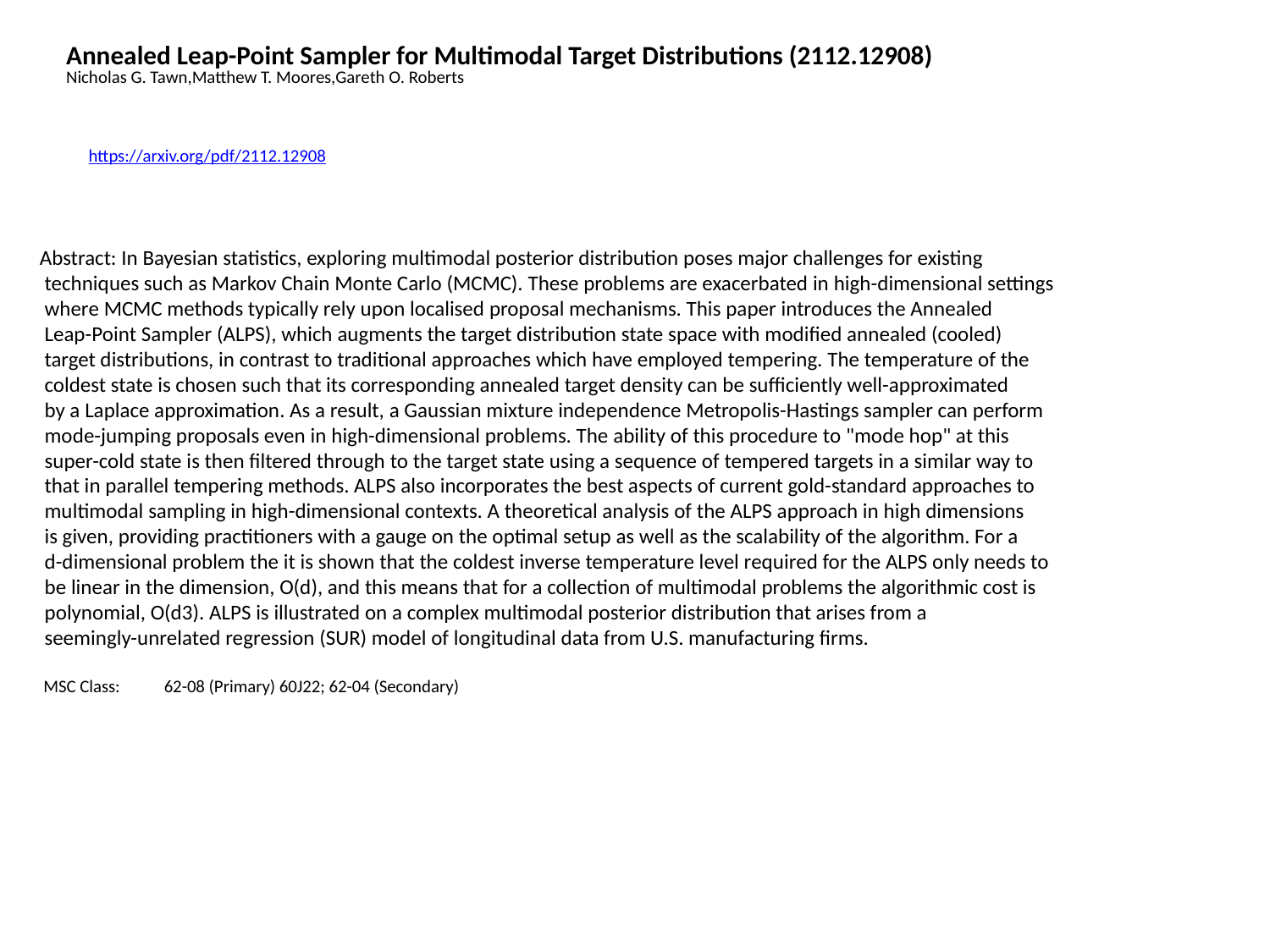

Annealed Leap-Point Sampler for Multimodal Target Distributions (2112.12908)
Nicholas G. Tawn,Matthew T. Moores,Gareth O. Roberts

https://arxiv.org/pdf/2112.12908

Abstract: In Bayesian statistics, exploring multimodal posterior distribution poses major challenges for existing
 techniques such as Markov Chain Monte Carlo (MCMC). These problems are exacerbated in high-dimensional settings
 where MCMC methods typically rely upon localised proposal mechanisms. This paper introduces the Annealed
 Leap-Point Sampler (ALPS), which augments the target distribution state space with modified annealed (cooled)
 target distributions, in contrast to traditional approaches which have employed tempering. The temperature of the
 coldest state is chosen such that its corresponding annealed target density can be sufficiently well-approximated
 by a Laplace approximation. As a result, a Gaussian mixture independence Metropolis-Hastings sampler can perform
 mode-jumping proposals even in high-dimensional problems. The ability of this procedure to "mode hop" at this
 super-cold state is then filtered through to the target state using a sequence of tempered targets in a similar way to
 that in parallel tempering methods. ALPS also incorporates the best aspects of current gold-standard approaches to
 multimodal sampling in high-dimensional contexts. A theoretical analysis of the ALPS approach in high dimensions
 is given, providing practitioners with a gauge on the optimal setup as well as the scalability of the algorithm. For a
 d-dimensional problem the it is shown that the coldest inverse temperature level required for the ALPS only needs to
 be linear in the dimension, O(d), and this means that for a collection of multimodal problems the algorithmic cost is
 polynomial, O(d3). ALPS is illustrated on a complex multimodal posterior distribution that arises from a
 seemingly-unrelated regression (SUR) model of longitudinal data from U.S. manufacturing firms.
 MSC Class:           62-08 (Primary) 60J22; 62-04 (Secondary)